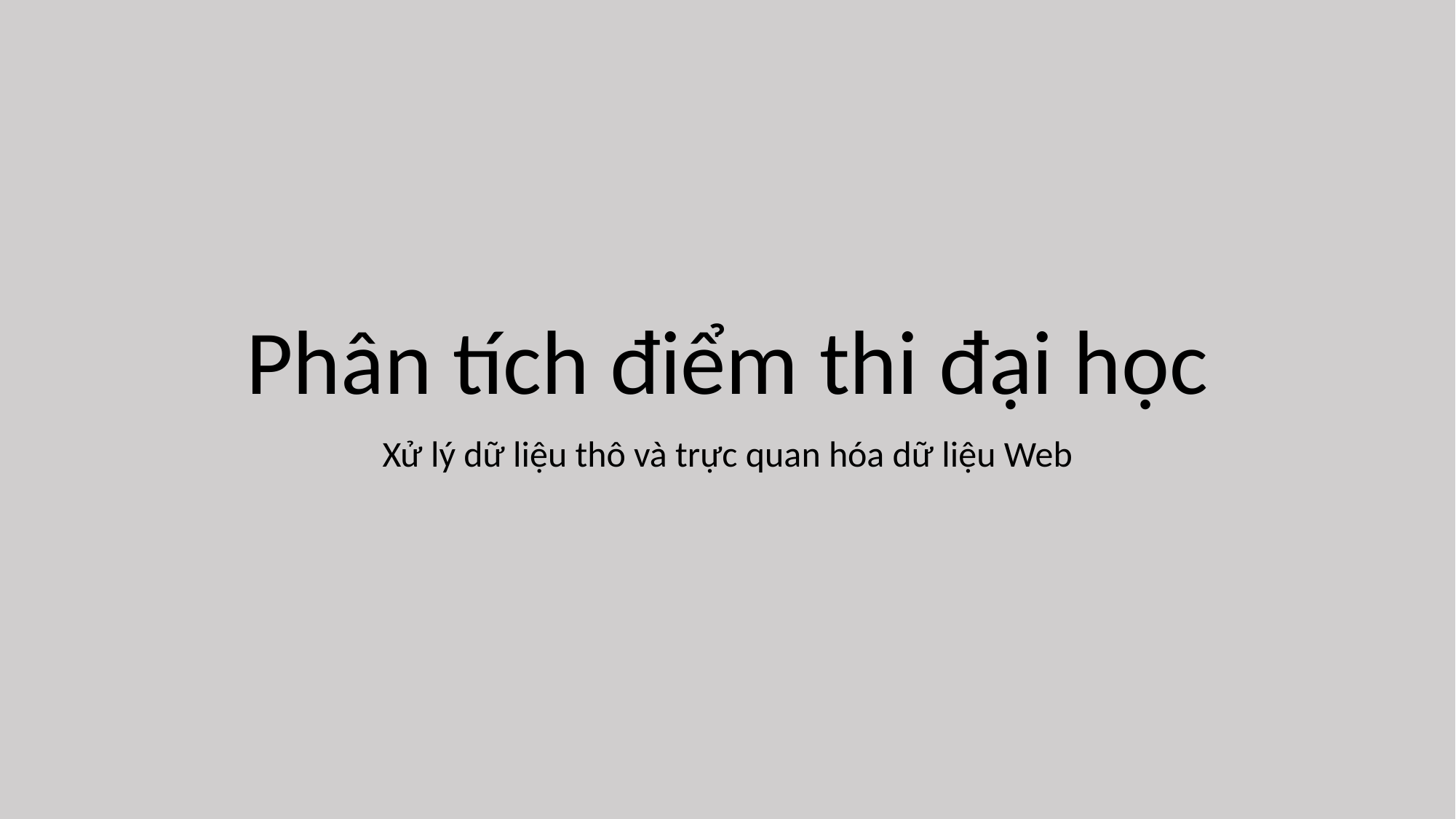

# Phân tích điểm thi đại học
Xử lý dữ liệu thô và trực quan hóa dữ liệu Web